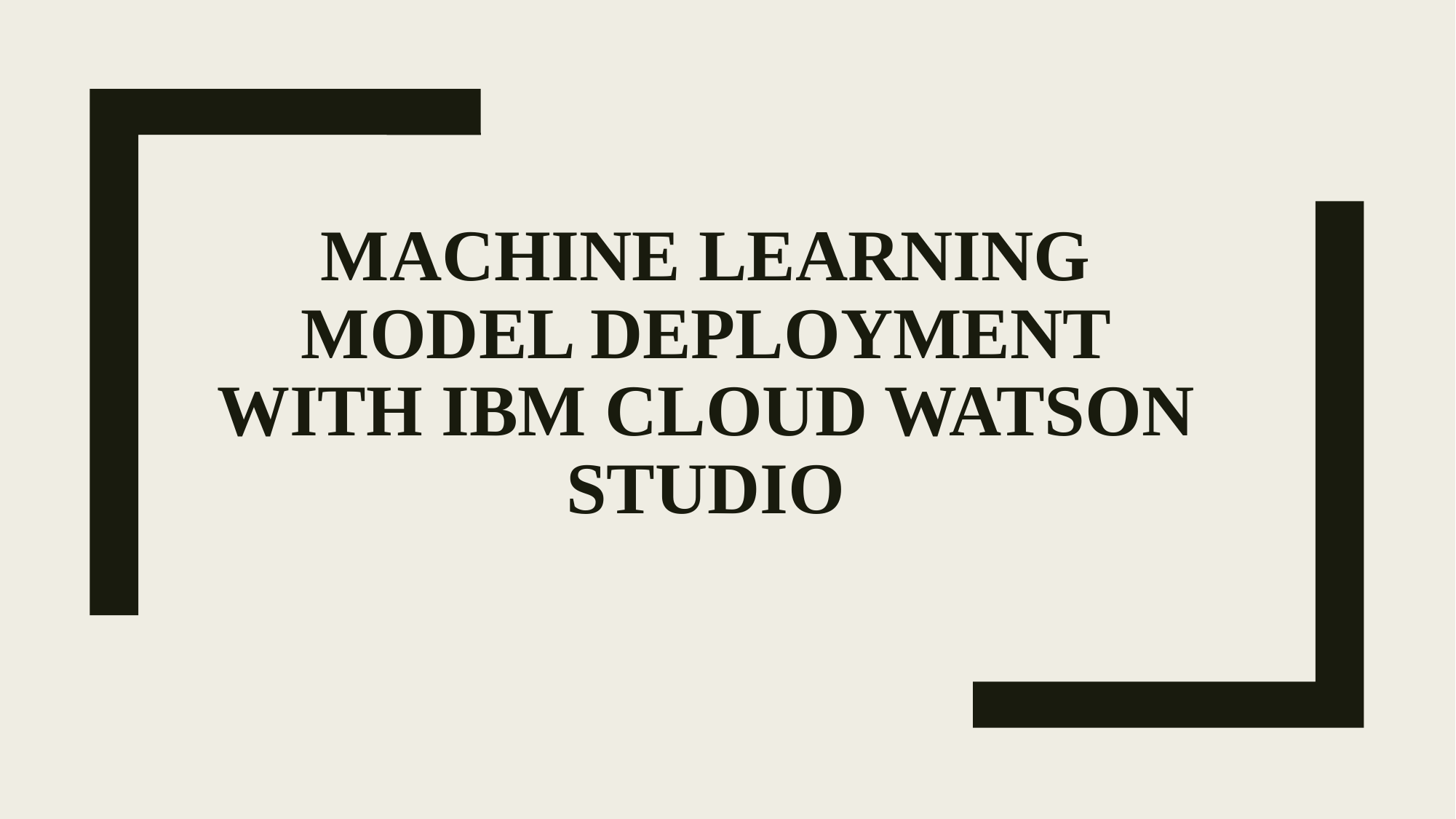

# Machine learning model deployment with ibm Cloud watson studio